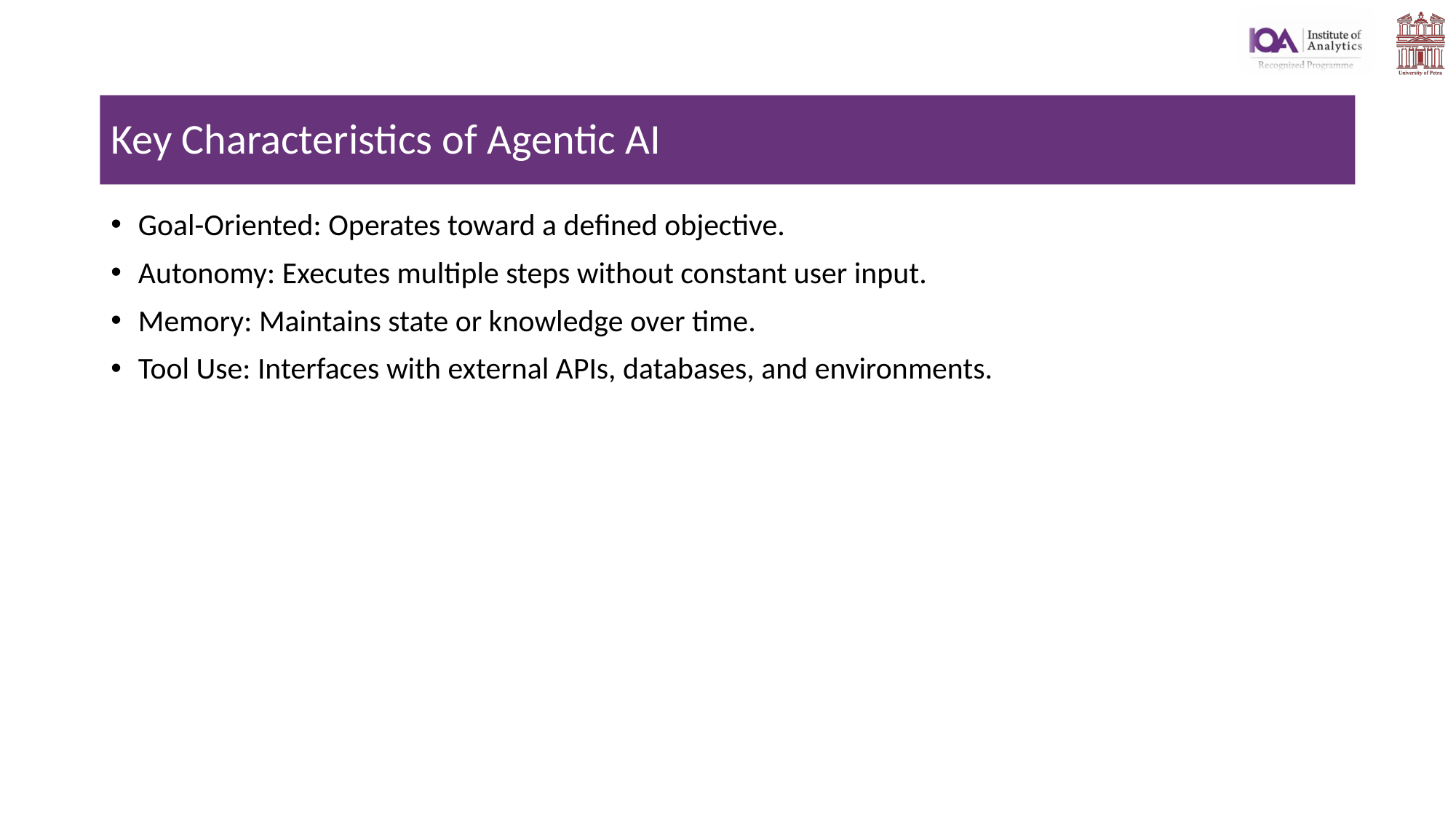

# Key Characteristics of Agentic AI
Goal-Oriented: Operates toward a defined objective.
Autonomy: Executes multiple steps without constant user input.
Memory: Maintains state or knowledge over time.
Tool Use: Interfaces with external APIs, databases, and environments.